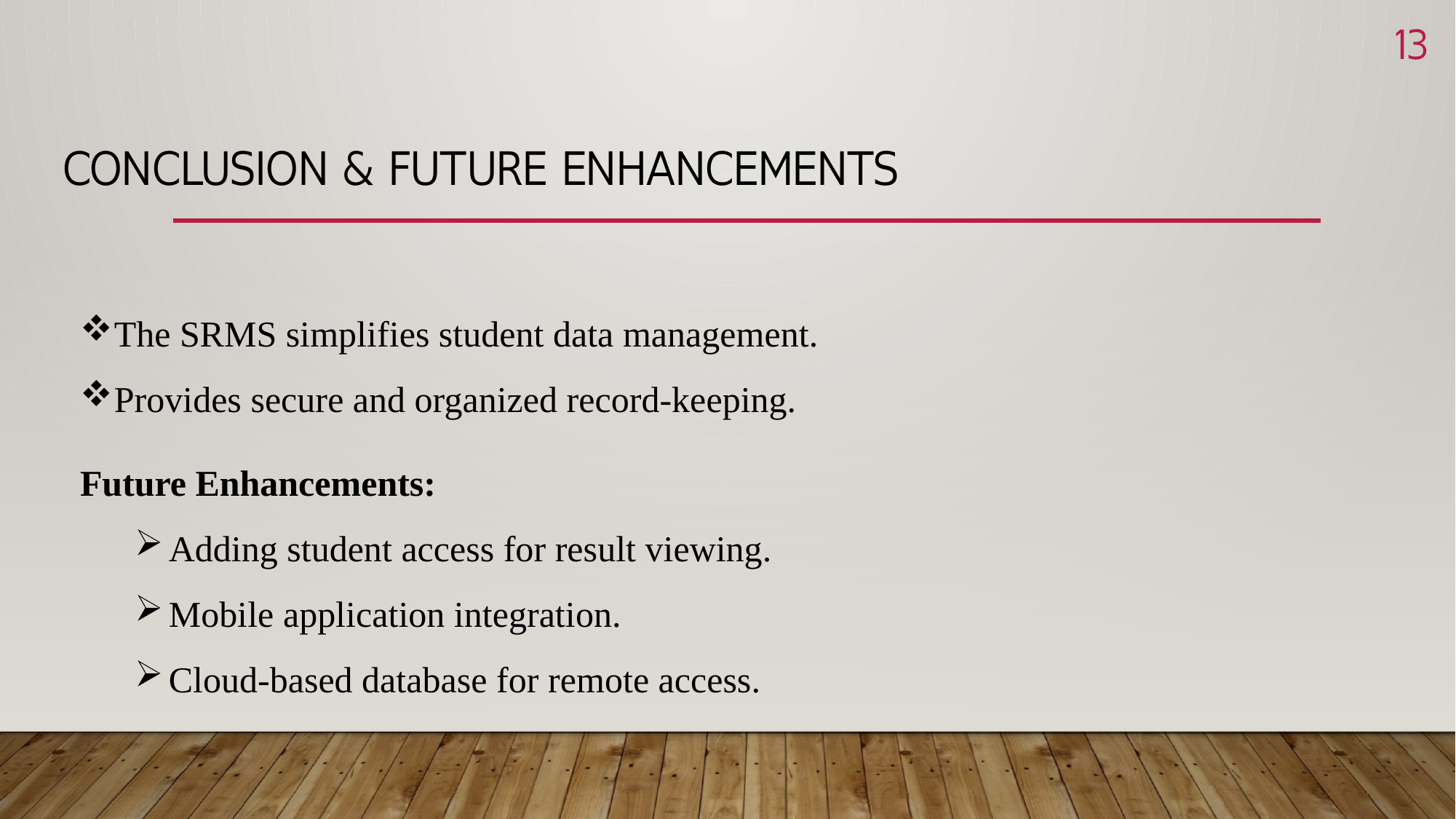

13
# Conclusion & future enhancements
The SRMS simplifies student data management.
Provides secure and organized record-keeping.
Future Enhancements:
Adding student access for result viewing.
Mobile application integration.
Cloud-based database for remote access.